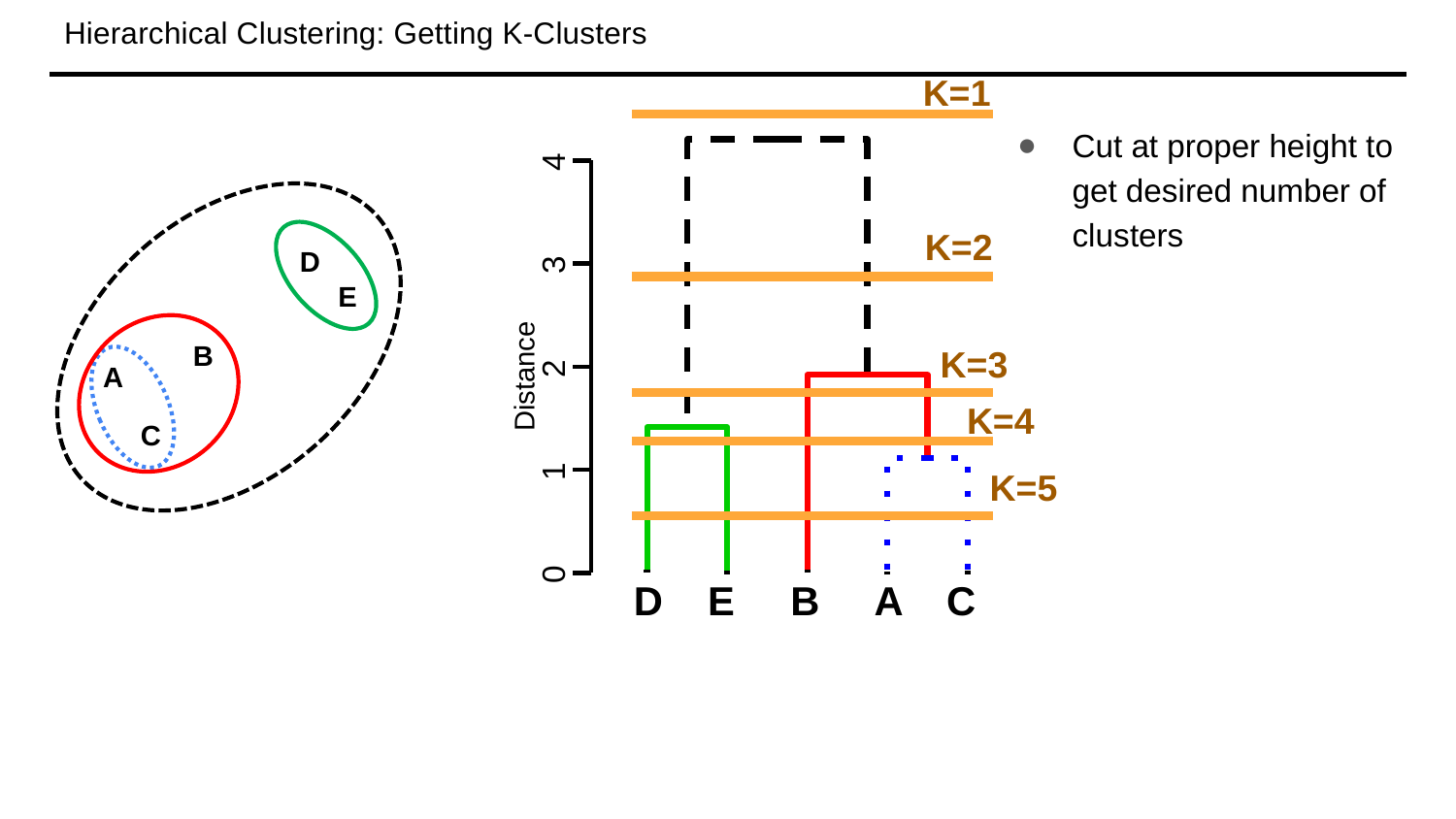

# Hierarchical Clustering: Getting K-Clusters
K=1
Cut at proper height to get desired number of clusters

4

K=2
D
3
E

B
K=3

Distance
2
A

K=4
C

1

K=5
0
D    E     B     A    C